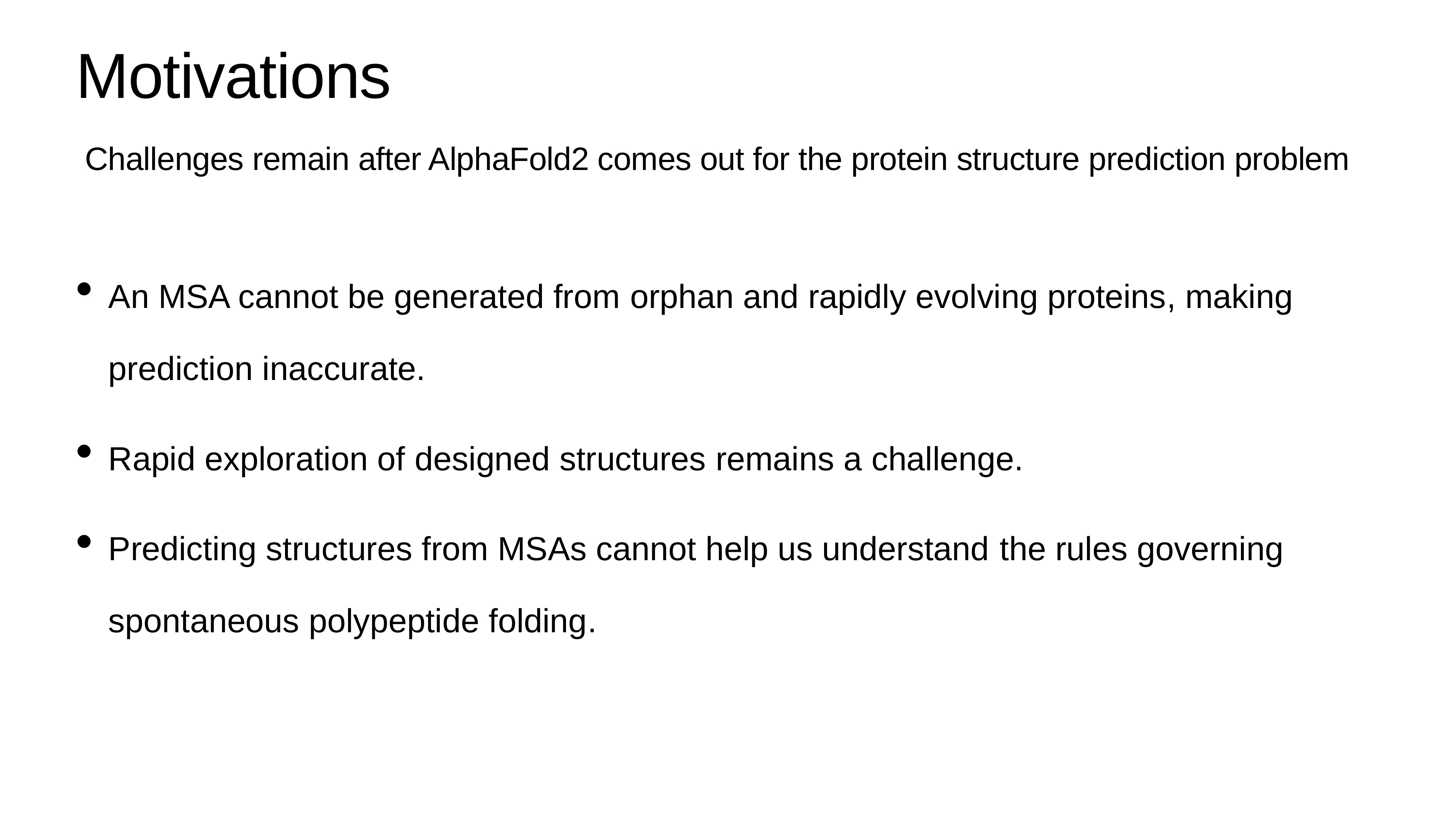

# Motivations
 Challenges remain after AlphaFold2 comes out for the protein structure prediction problem
An MSA cannot be generated from orphan and rapidly evolving proteins, making prediction inaccurate.
Rapid exploration of designed structures remains a challenge.
Predicting structures from MSAs cannot help us understand the rules governing spontaneous polypeptide folding.